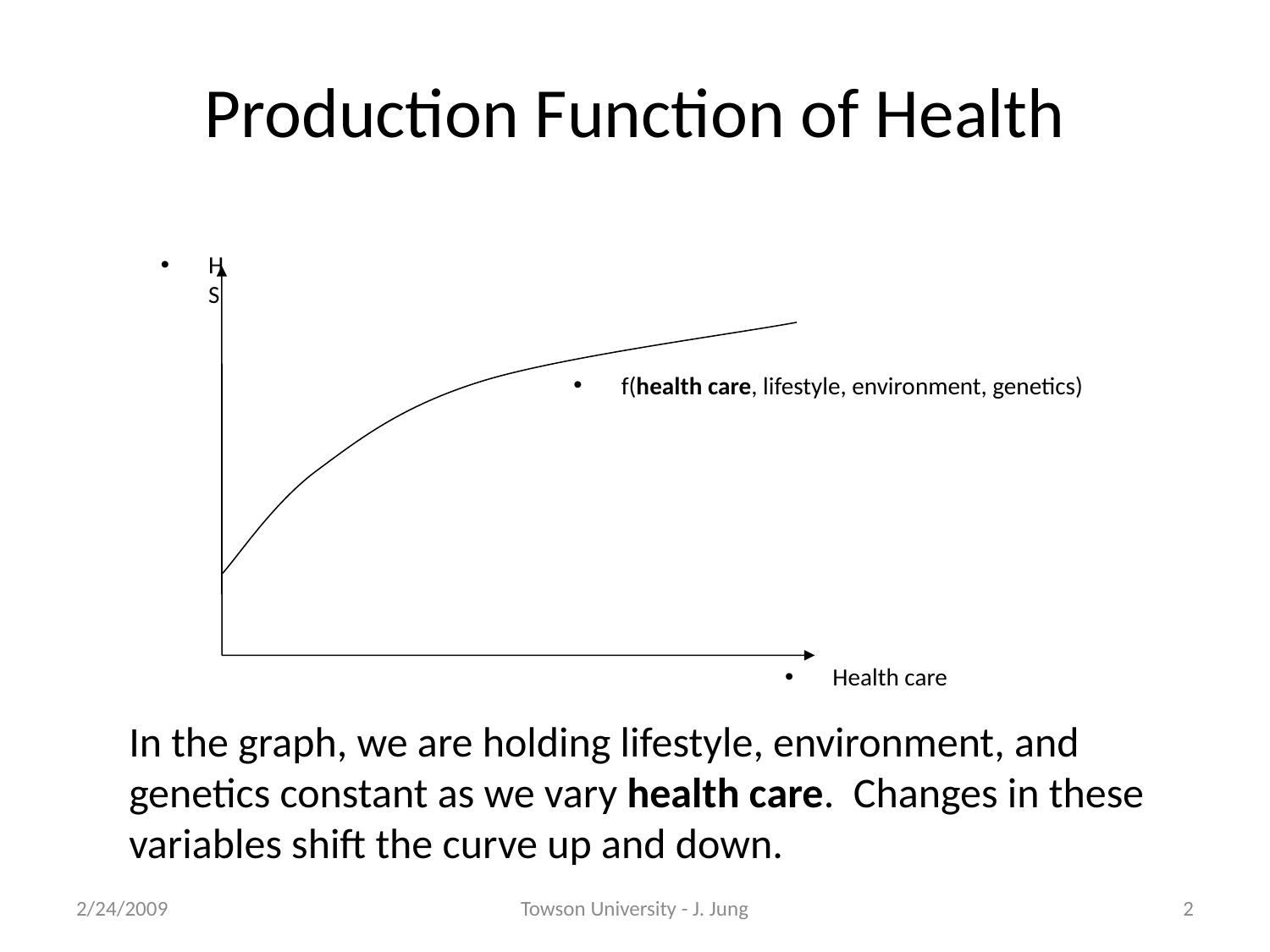

# Production Function of Health
HS

f(health care, lifestyle, environment, genetics)

Health care
In the graph, we are holding lifestyle, environment, and genetics constant as we vary health care.  Changes in these variables shift the curve up and down.
2/24/2009
Towson University - J. Jung
2